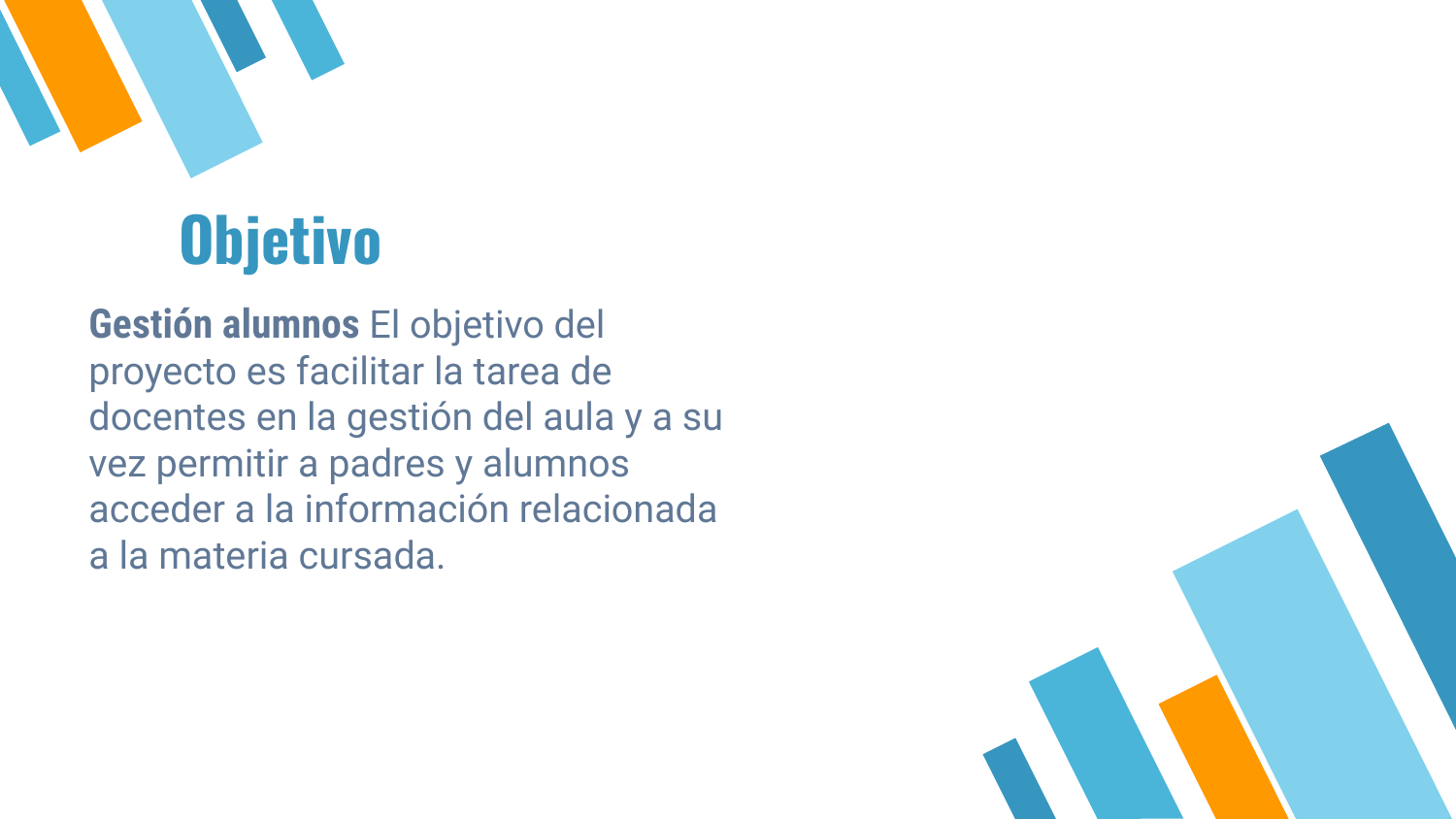

# Objetivo
Gestión alumnos El objetivo del proyecto es facilitar la tarea de docentes en la gestión del aula y a su vez permitir a padres y alumnos acceder a la información relacionada a la materia cursada.